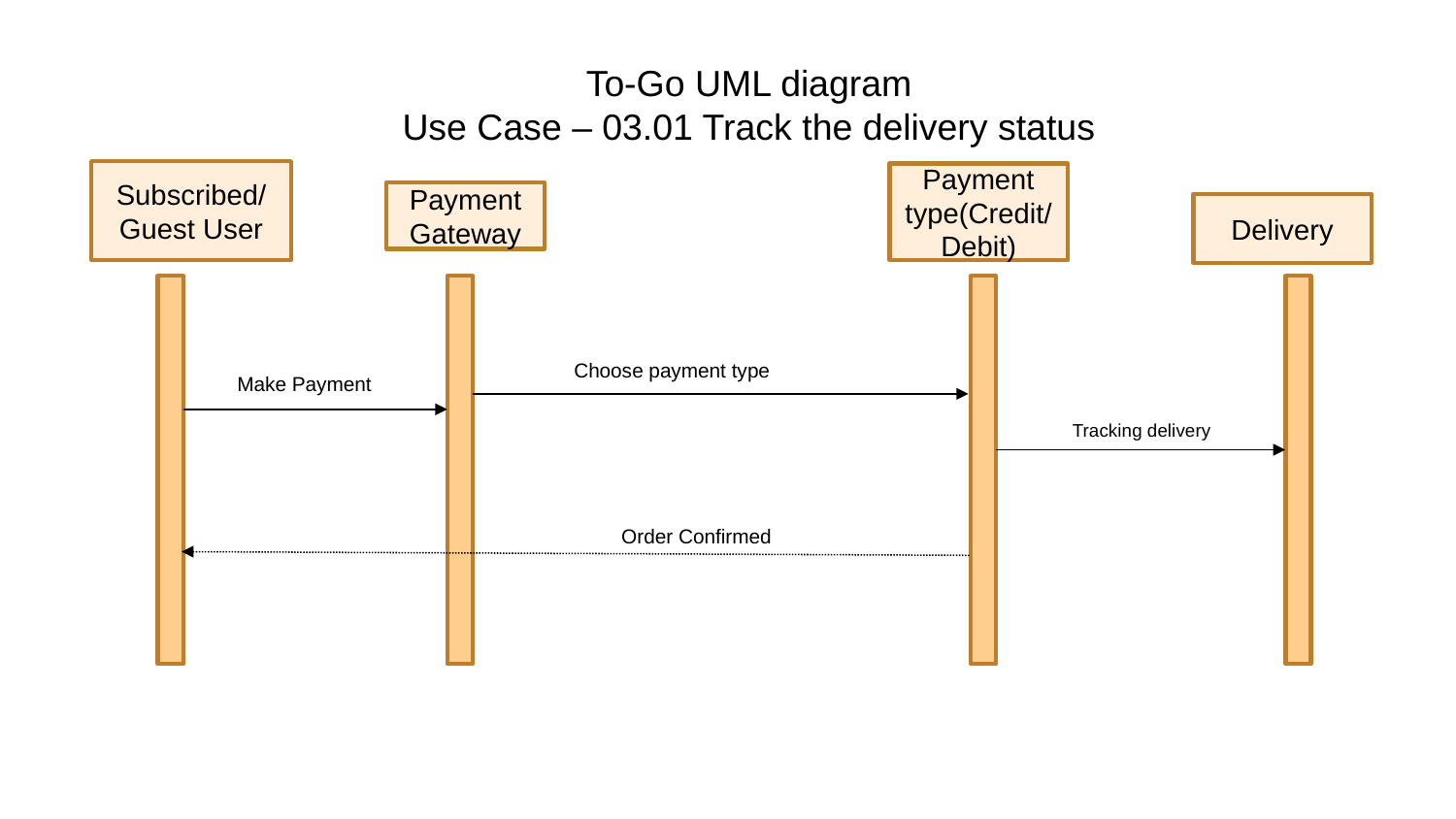

# To-Go UML diagram Use Case – 03.01 Track the delivery status
Subscribed/Guest User
Payment type(Credit/Debit)
Payment Gateway
Delivery

Choose payment type
Make Payment
Tracking delivery
Order Confirmed